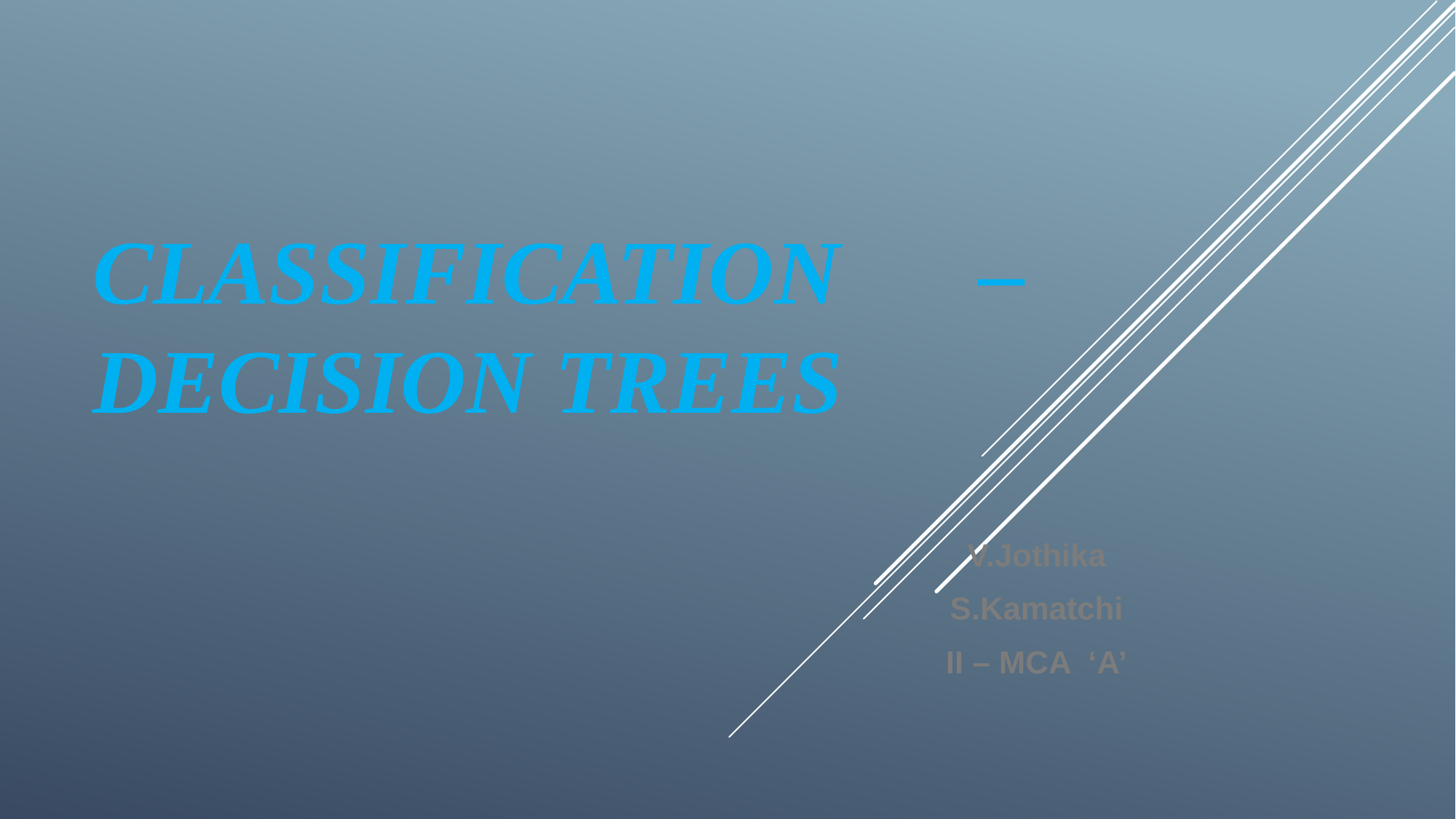

# Classification – Decision trees
V.Jothika
S.Kamatchi
II – MCA  ‘A’